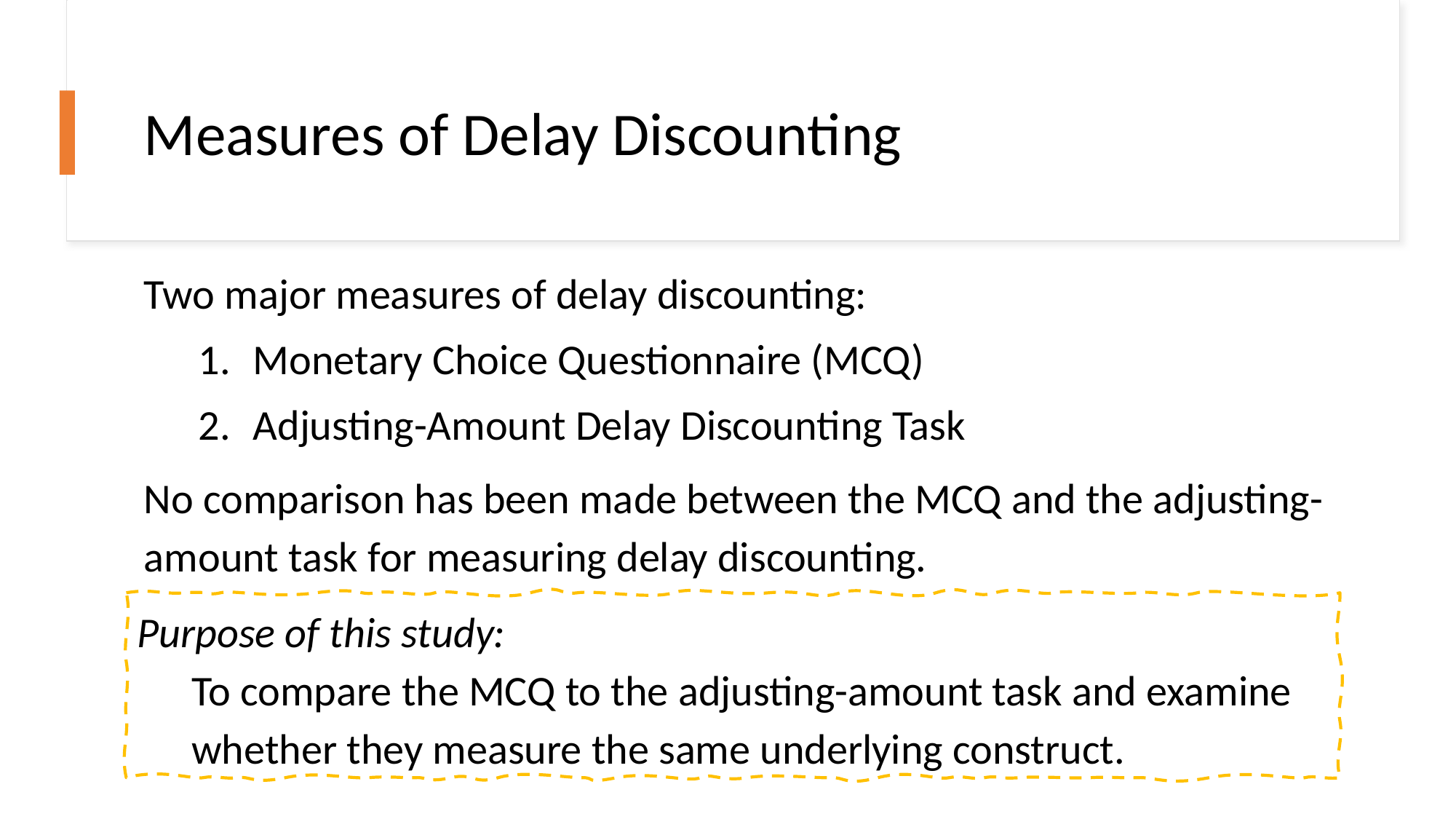

# Measures of Delay Discounting

Two major measures of delay discounting:
Monetary Choice Questionnaire (MCQ)
Adjusting-Amount Delay Discounting Task
No comparison has been made between the MCQ and the adjusting-amount task for measuring delay discounting.
Purpose of this study:
To compare the MCQ to the adjusting-amount task and examine whether they measure the same underlying construct.